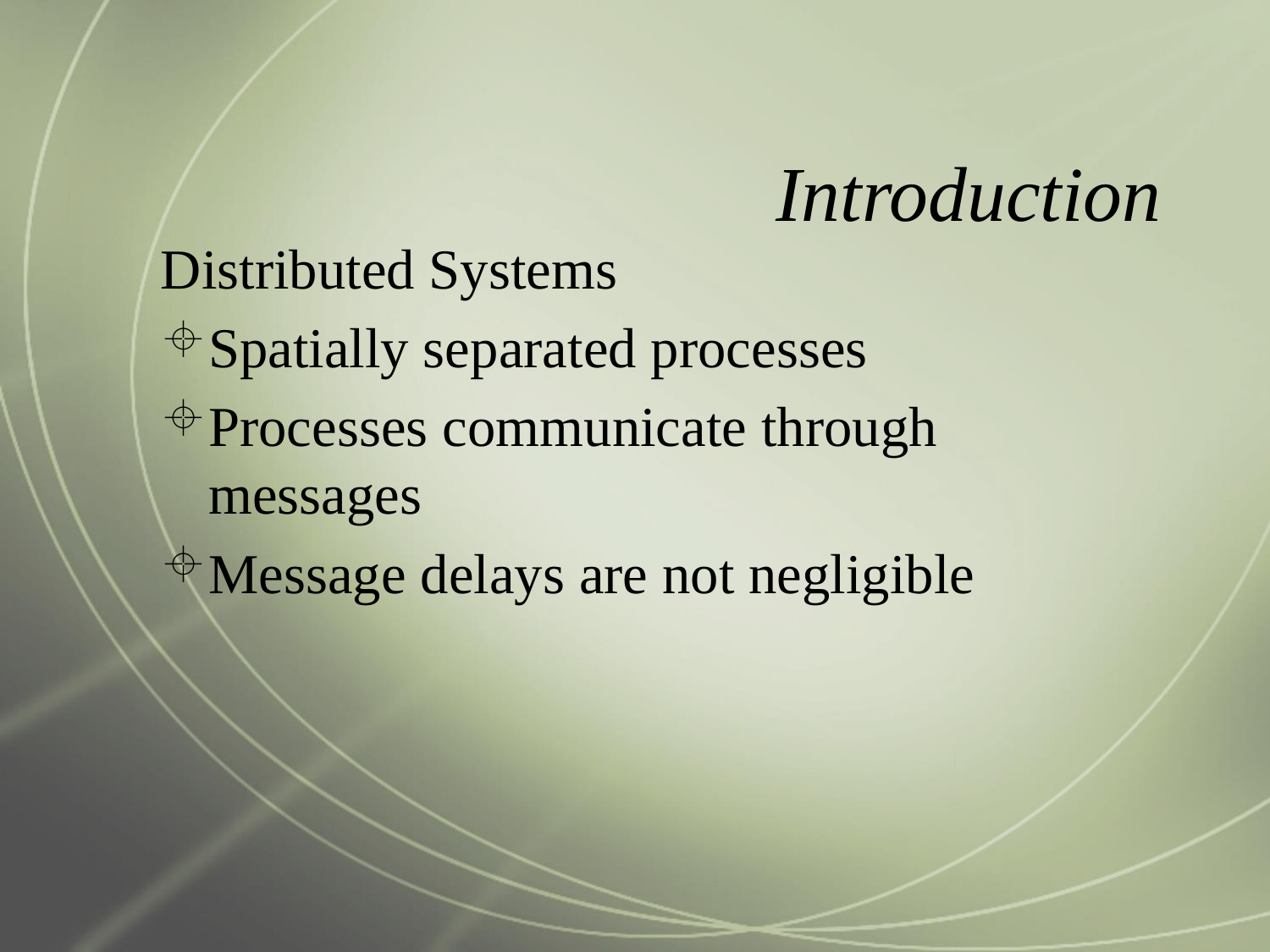

# Introduction
Distributed Systems
Spatially separated processes
Processes communicate through messages
Message delays are not negligible